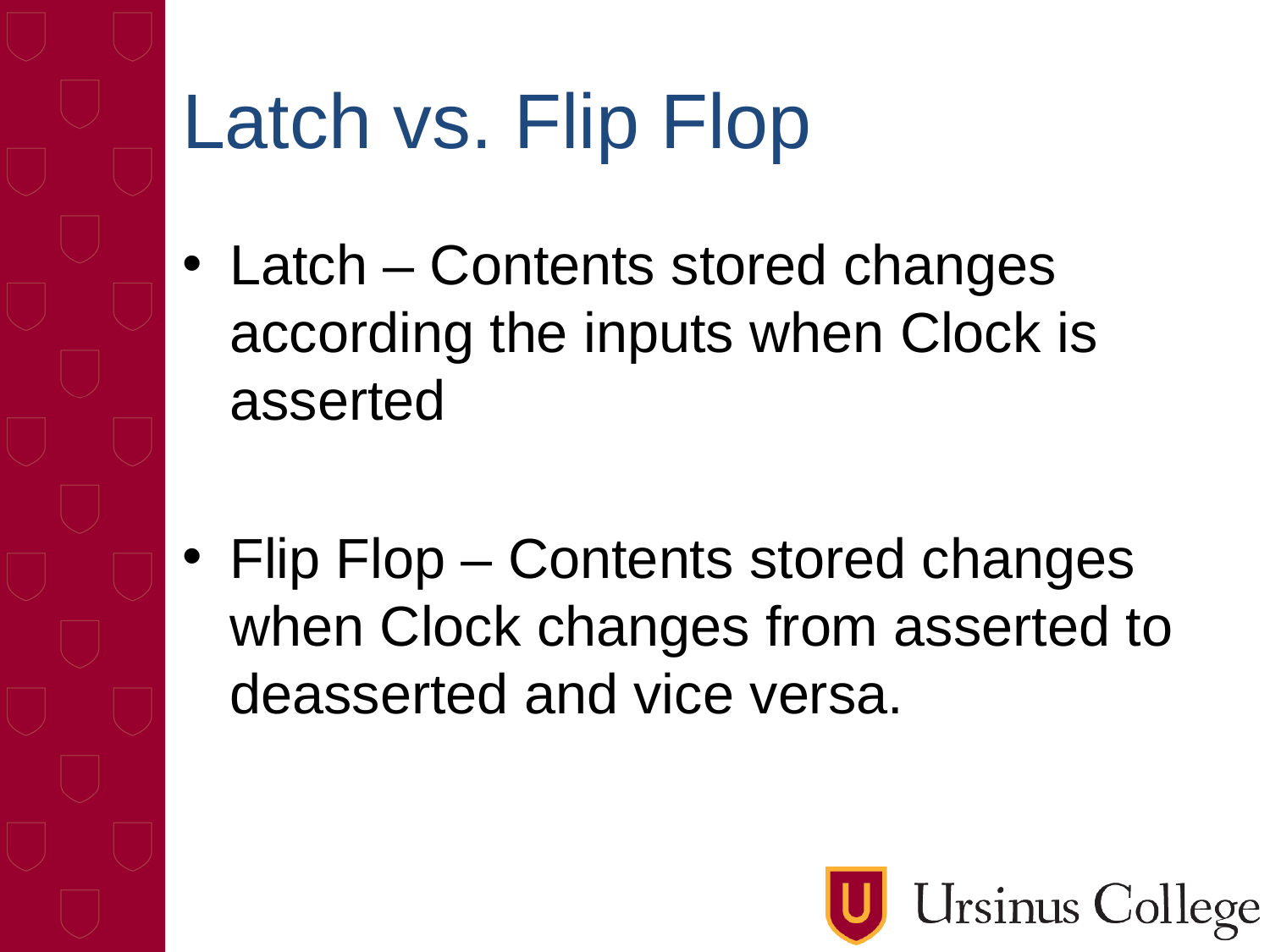

# Latch vs. Flip Flop
Latch – Contents stored changes  according the inputs when Clock is asserted

Flip Flop – Contents stored changes when Clock changes from asserted to deasserted and vice versa.